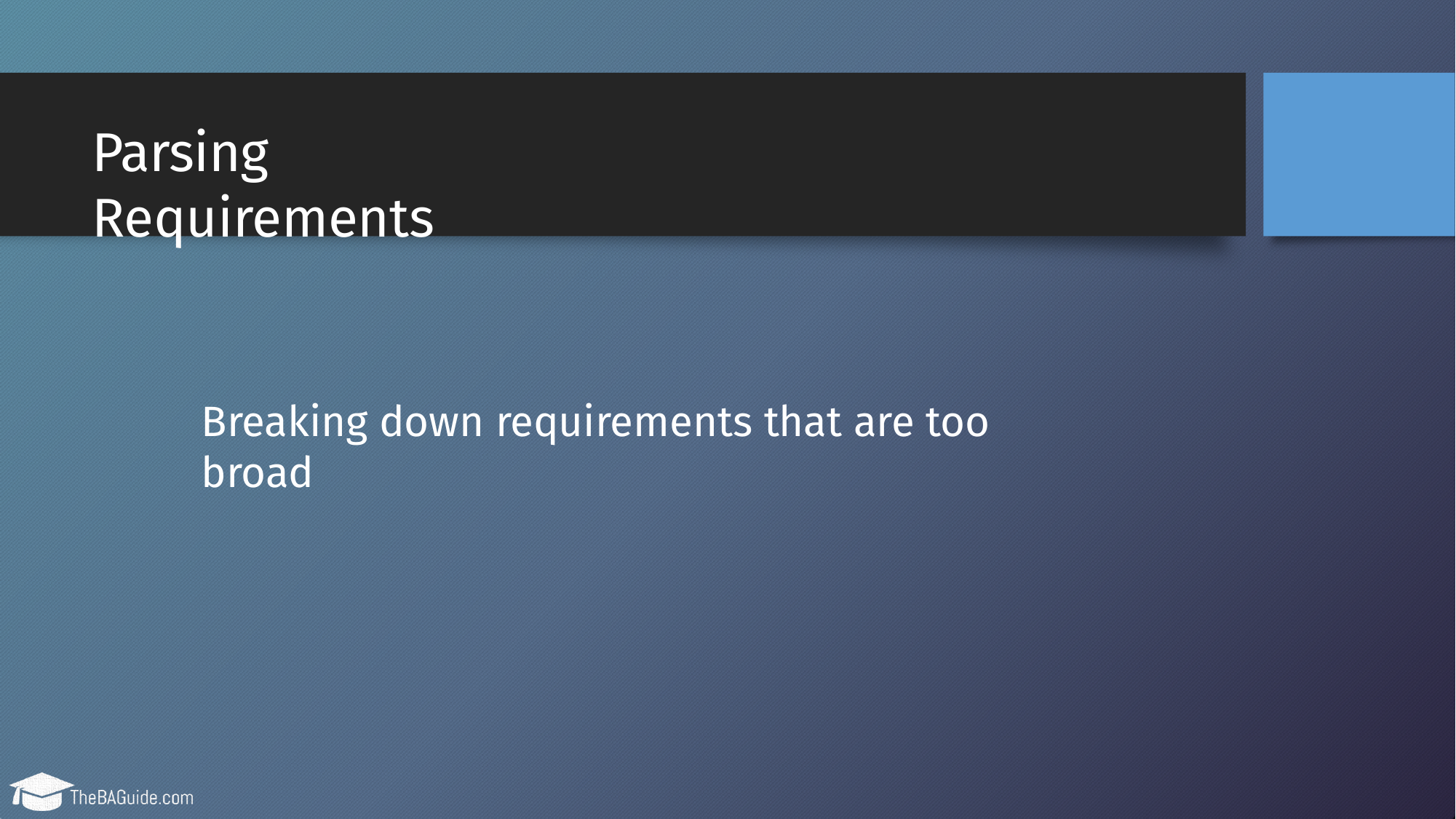

Parsing Requirements
Breaking down requirements that are too broad